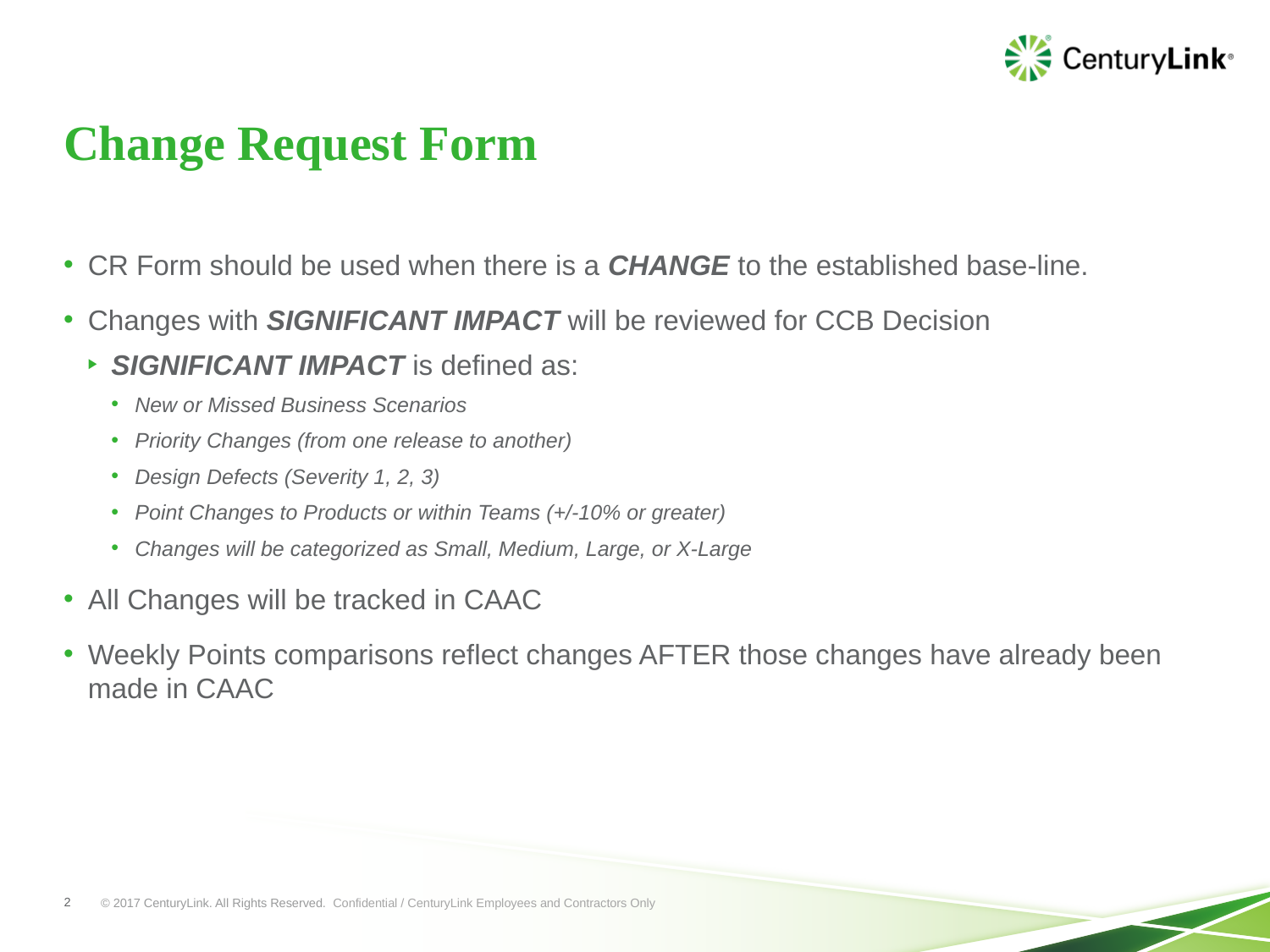

# Change Request Form
CR Form should be used when there is a CHANGE to the established base-line.
Changes with SIGNIFICANT IMPACT will be reviewed for CCB Decision
SIGNIFICANT IMPACT is defined as:
New or Missed Business Scenarios
Priority Changes (from one release to another)
Design Defects (Severity 1, 2, 3)
Point Changes to Products or within Teams (+/-10% or greater)
Changes will be categorized as Small, Medium, Large, or X-Large
All Changes will be tracked in CAAC
Weekly Points comparisons reflect changes AFTER those changes have already been made in CAAC
2